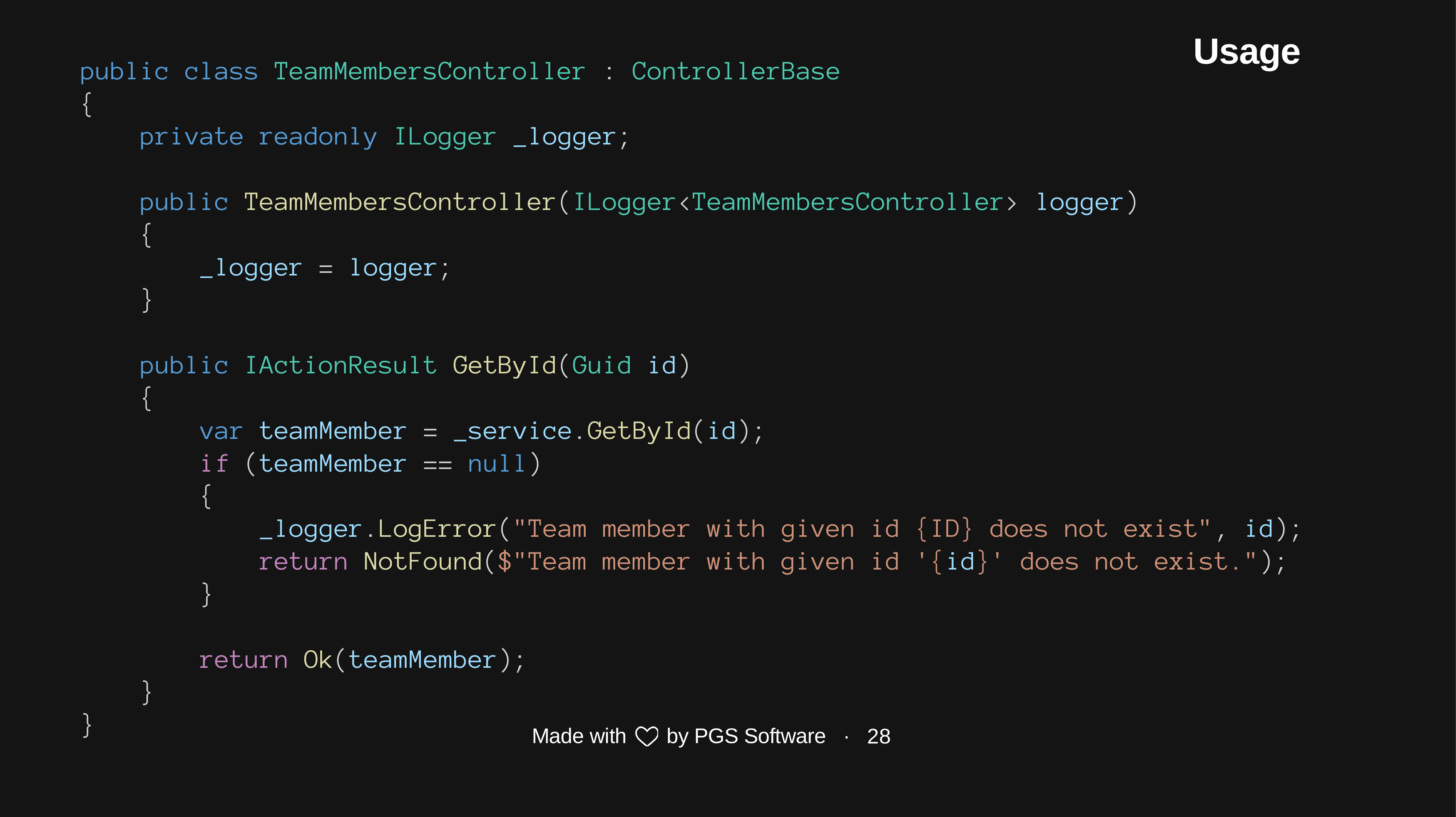

Usage

public class TeamMembersController : ControllerBase
{
    private readonly ILogger _logger;
    public TeamMembersController(ILogger<TeamMembersController> logger)
    {
        _logger = logger;
    }

    public IActionResult GetById(Guid id)
    {
        var teamMember = _service.GetById(id);
        if (teamMember == null)
        {
            _logger.LogError("Team member with given id {ID} does not exist", id);
            return NotFound($"Team member with given id '{id}' does not exist.");
        }
        return Ok(teamMember);
    }
}
28